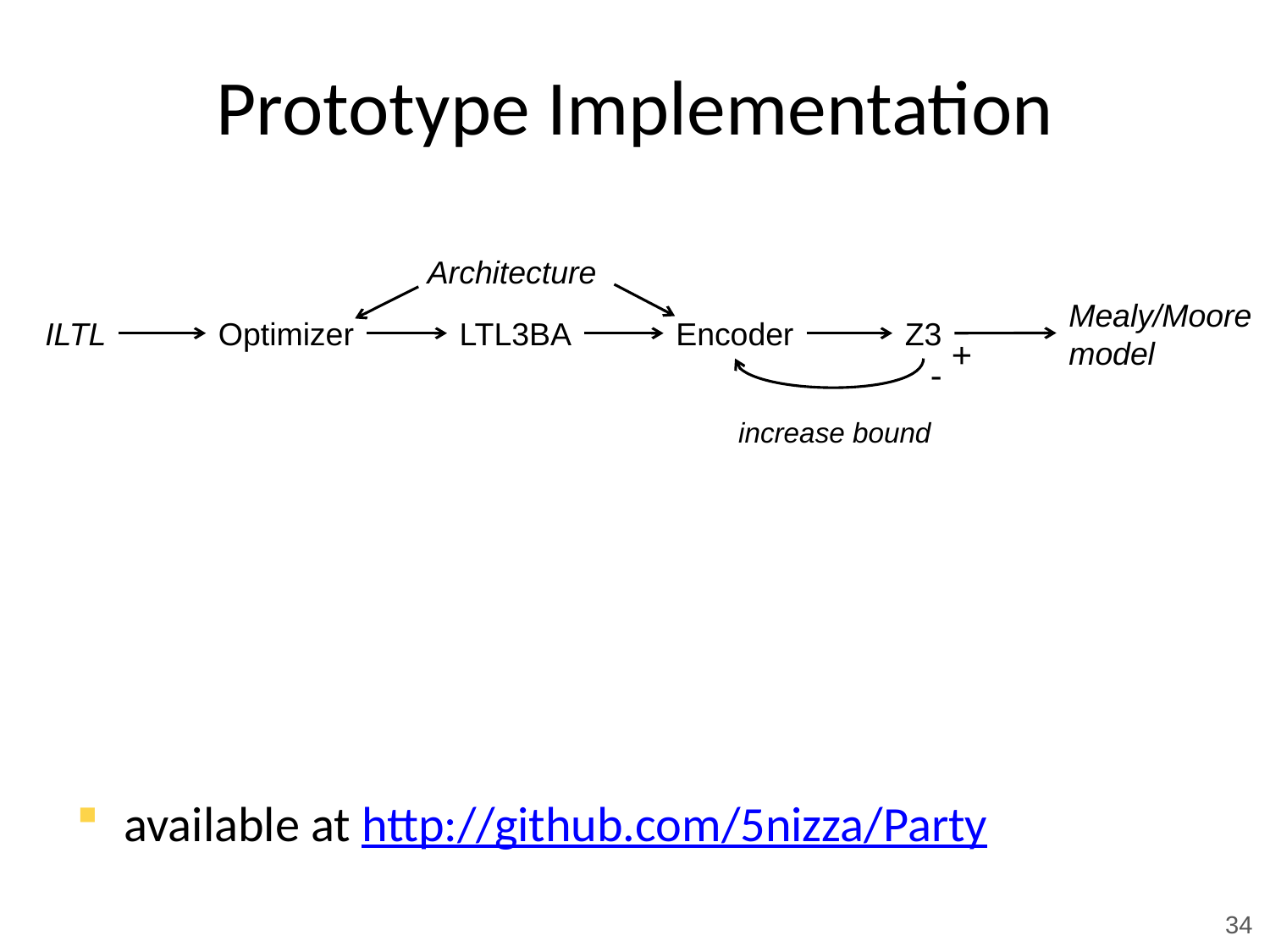

# Prototype Implementation
Architecture
Mealy/Moore
model
ILTL
Optimizer
LTL3BA
Encoder
Z3
+
-
increase bound
available at http://github.com/5nizza/Party